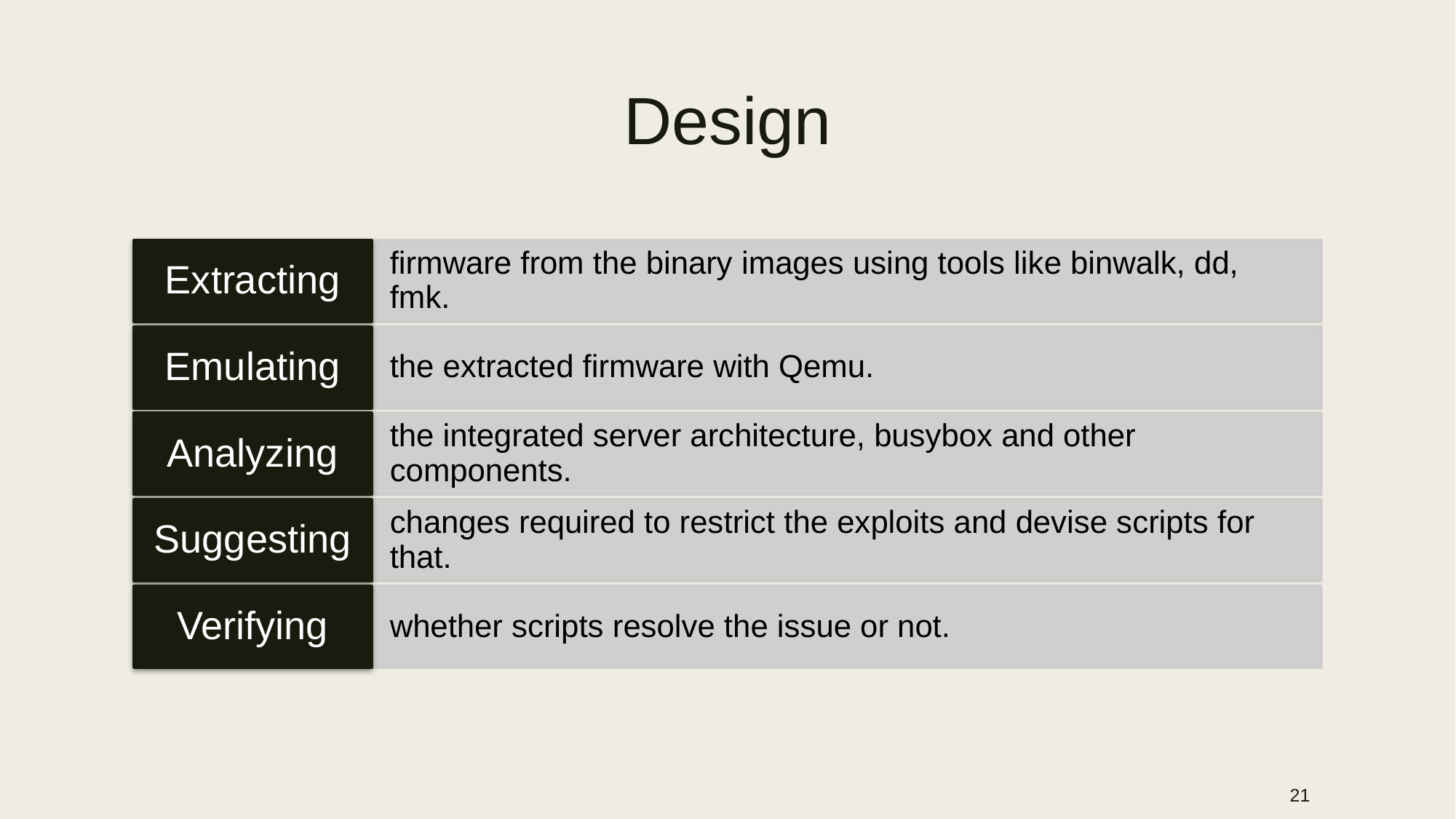

# Design
firmware from the binary images using tools like binwalk, dd, fmk.
Extracting
the extracted firmware with Qemu.
Emulating
the integrated server architecture, busybox and other components.
Analyzing
changes required to restrict the exploits and devise scripts for that.
Suggesting
whether scripts resolve the issue or not.
Verifying
21